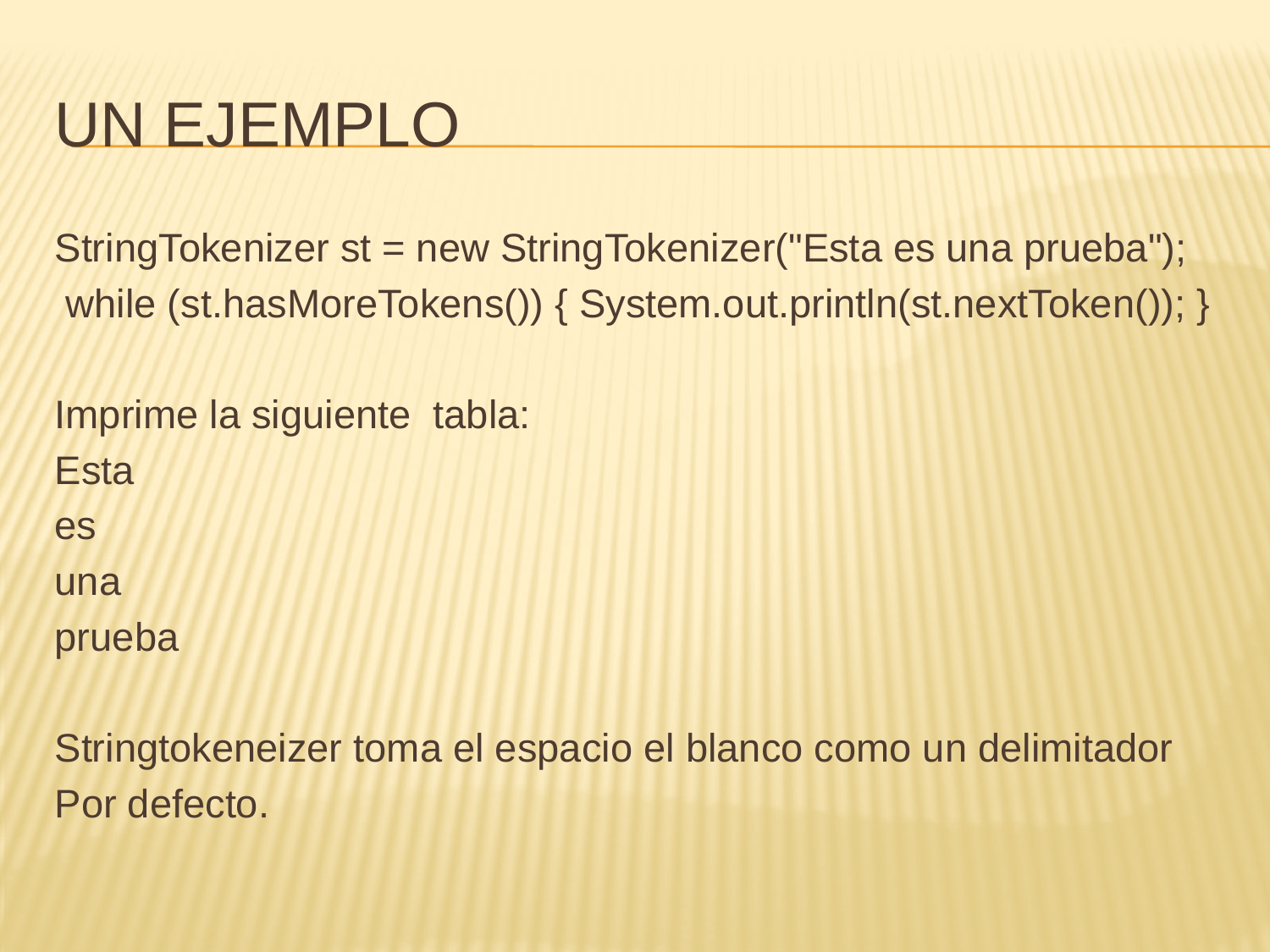

# Un ejemplo
StringTokenizer st = new StringTokenizer("Esta es una prueba");
 while (st.hasMoreTokens()) { System.out.println(st.nextToken()); }

Imprime la siguiente  tabla:
Esta
es
una
prueba

Stringtokeneizer toma el espacio el blanco como un delimitador
Por defecto.